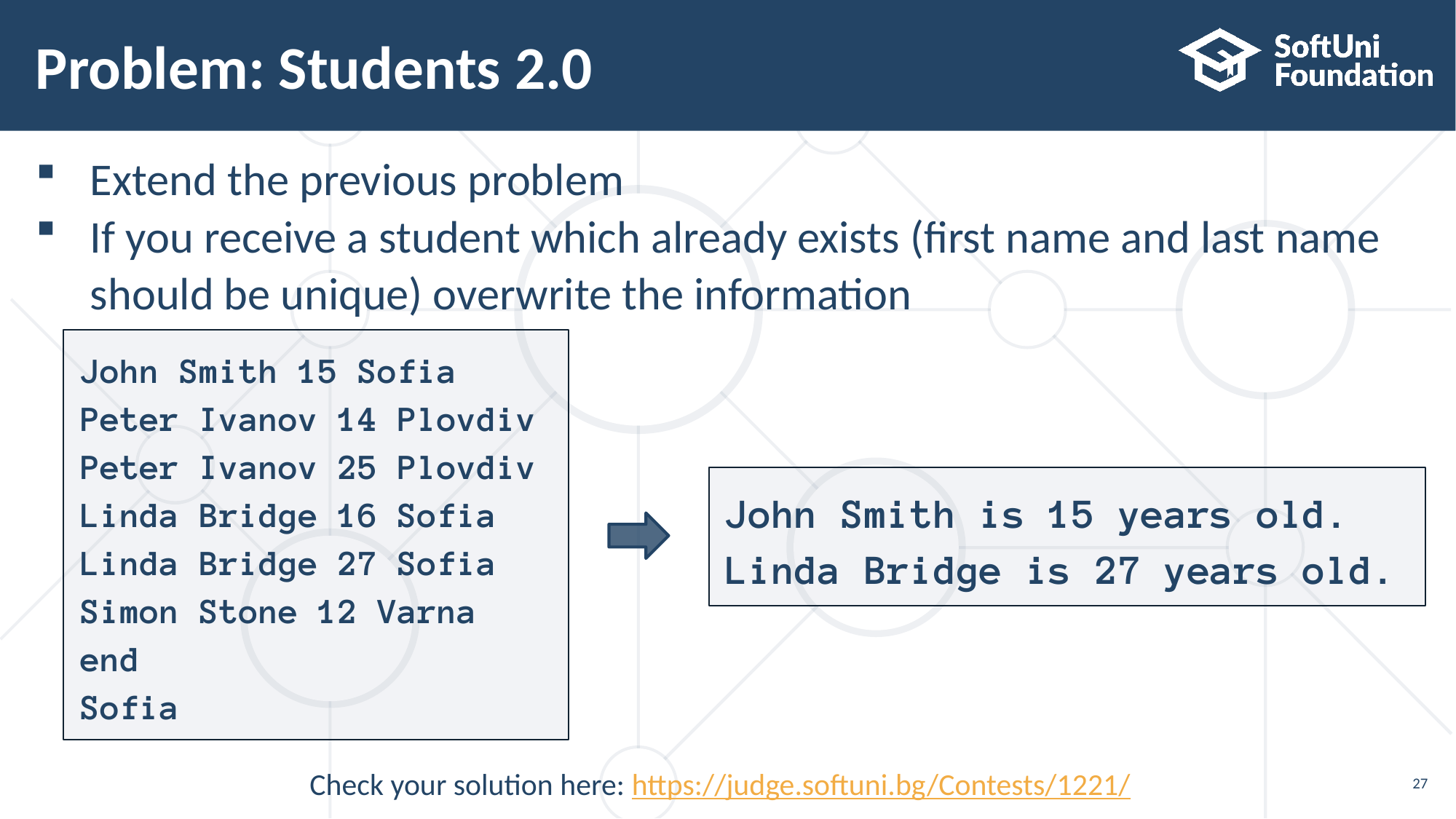

# Problem: Students 2.0
Extend the previous problem
If you receive a student which already exists (first name and last name
should be unique) overwrite the information
John Smith 15 Sofia
Peter Ivanov 14 Plovdiv
Peter Ivanov 25 Plovdiv
Linda Bridge 16 Sofia
Linda Bridge 27 Sofia
Simon Stone 12 Varna
end
Sofia
John Smith is 15 years old.
Linda Bridge is 27 years old.

Check your solution here: https://judge.softuni.bg/Contests/1221/
27